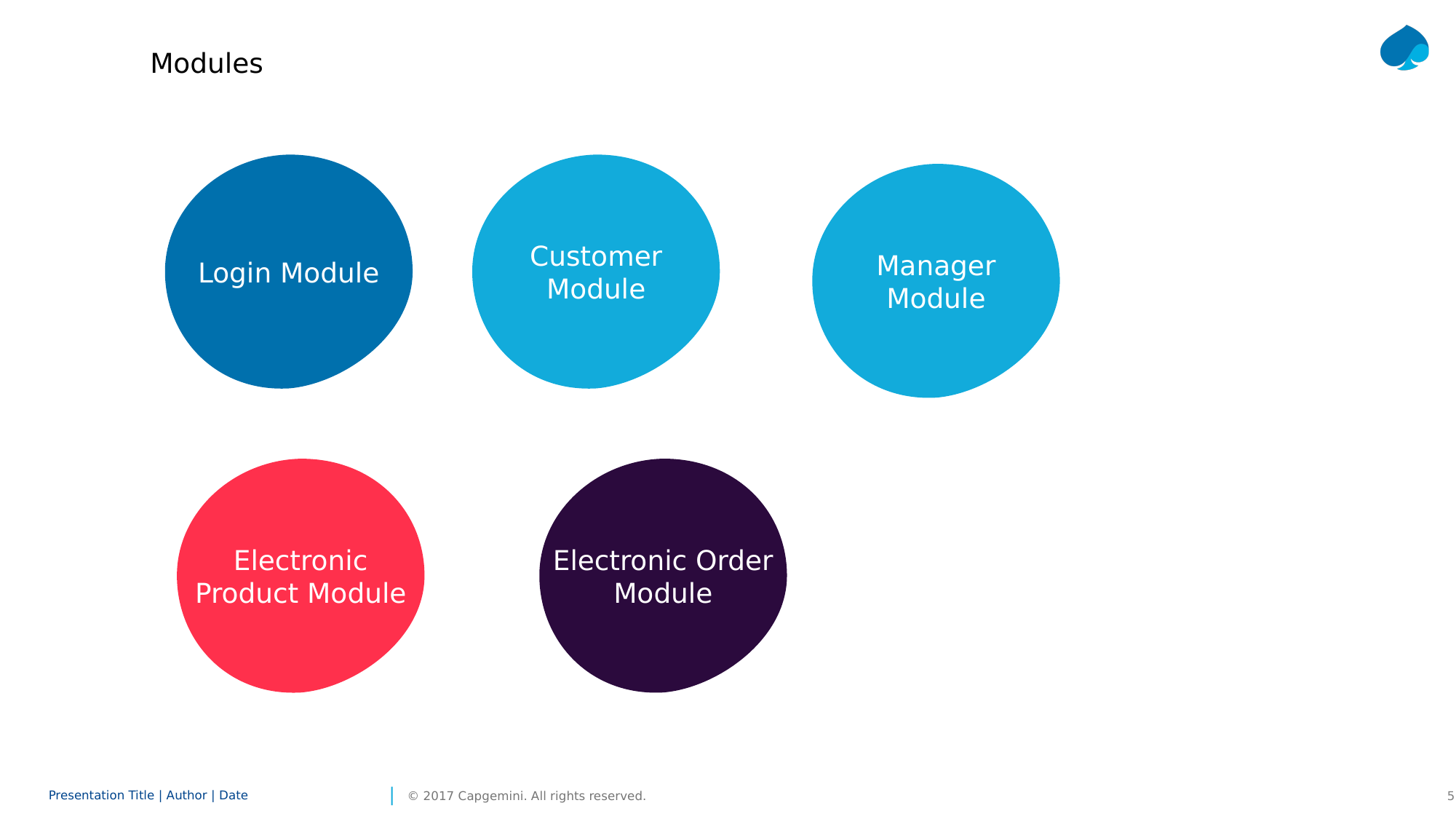

Modules
Login Module
Customer Module

Manager Module
Electronic Order Module
Electronic Product Module